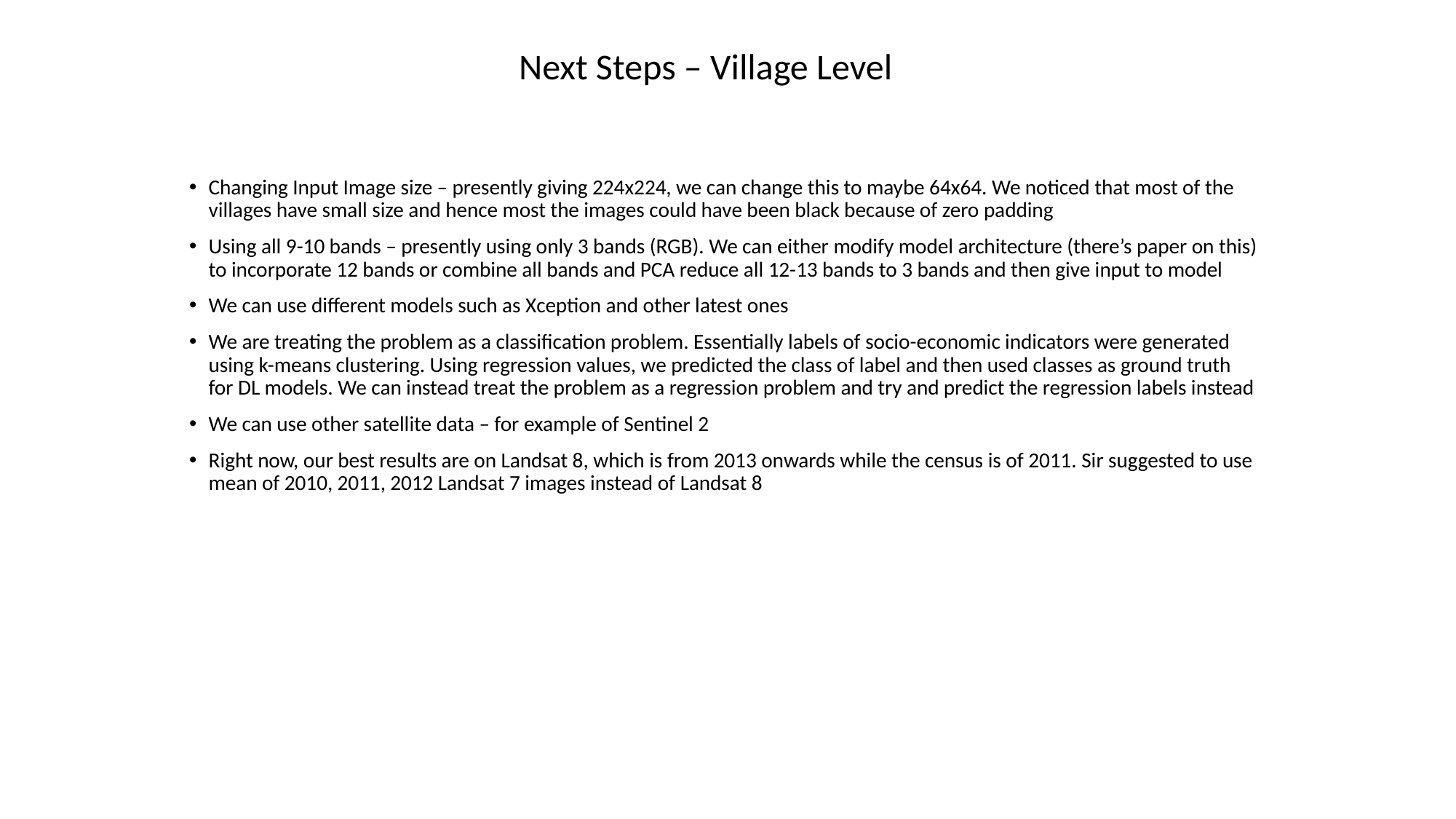

Next Steps – Village Level

Changing Input Image size – presently giving 224x224, we can change this to maybe 64x64. We noticed that most of the villages have small size and hence most the images could have been black because of zero padding
Using all 9-10 bands – presently using only 3 bands (RGB). We can either modify model architecture (there’s paper on this) to incorporate 12 bands or combine all bands and PCA reduce all 12-13 bands to 3 bands and then give input to model
We can use different models such as Xception and other latest ones
We are treating the problem as a classification problem. Essentially labels of socio-economic indicators were generated using k-means clustering. Using regression values, we predicted the class of label and then used classes as ground truth for DL models. We can instead treat the problem as a regression problem and try and predict the regression labels instead
We can use other satellite data – for example of Sentinel 2
Right now, our best results are on Landsat 8, which is from 2013 onwards while the census is of 2011. Sir suggested to use mean of 2010, 2011, 2012 Landsat 7 images instead of Landsat 8